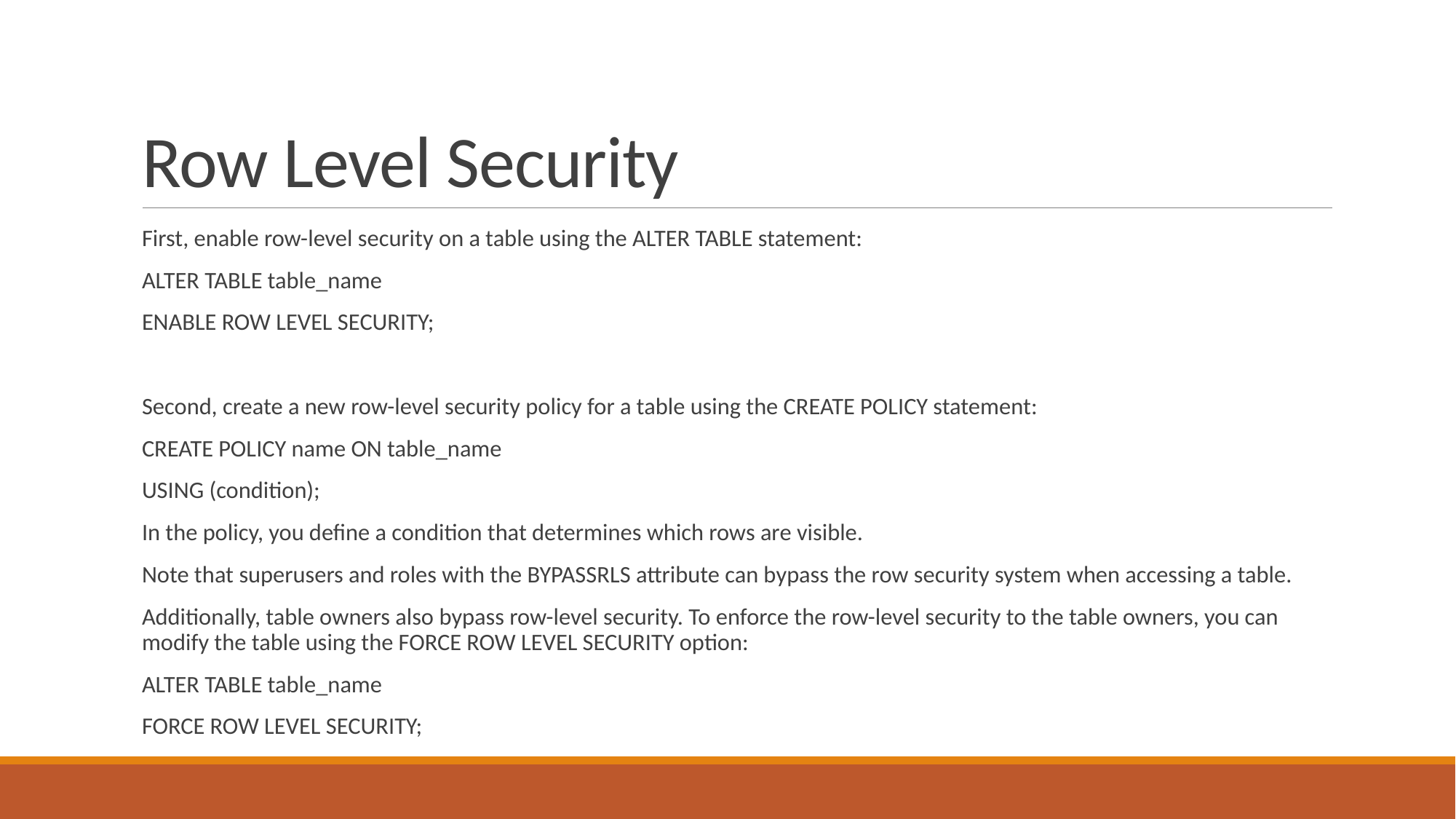

# Row Level Security
First, enable row-level security on a table using the ALTER TABLE statement:
ALTER TABLE table_name
ENABLE ROW LEVEL SECURITY;

Second, create a new row-level security policy for a table using the CREATE POLICY statement:
CREATE POLICY name ON table_name
USING (condition);
In the policy, you define a condition that determines which rows are visible.
Note that superusers and roles with the BYPASSRLS attribute can bypass the row security system when accessing a table.
Additionally, table owners also bypass row-level security. To enforce the row-level security to the table owners, you can modify the table using the FORCE ROW LEVEL SECURITY option:
ALTER TABLE table_name
FORCE ROW LEVEL SECURITY;